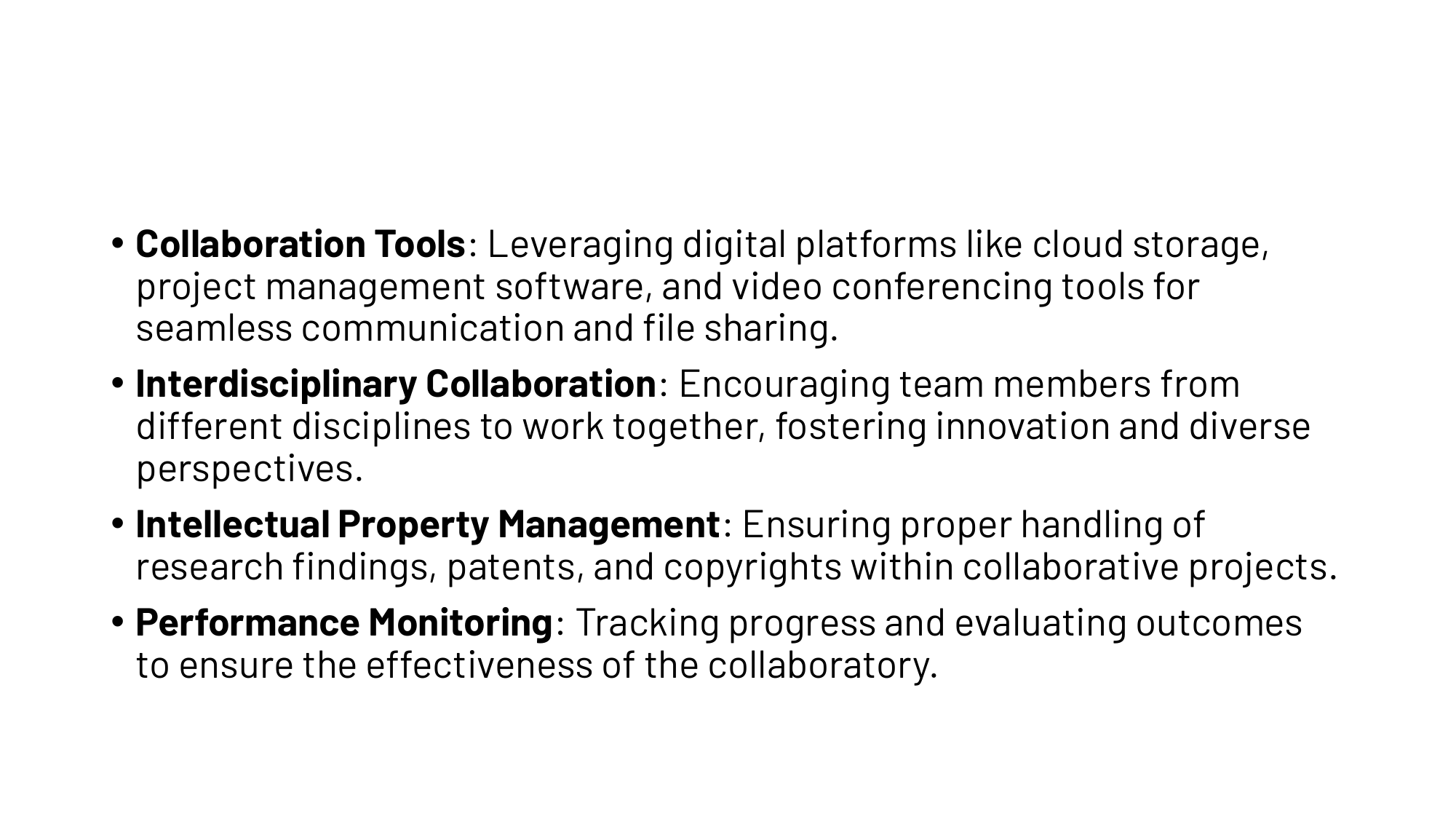

#
Collaboration Tools: Leveraging digital platforms like cloud storage, project management software, and video conferencing tools for seamless communication and file sharing.
Interdisciplinary Collaboration: Encouraging team members from different disciplines to work together, fostering innovation and diverse perspectives.
Intellectual Property Management: Ensuring proper handling of research findings, patents, and copyrights within collaborative projects.
Performance Monitoring: Tracking progress and evaluating outcomes to ensure the effectiveness of the collaboratory.